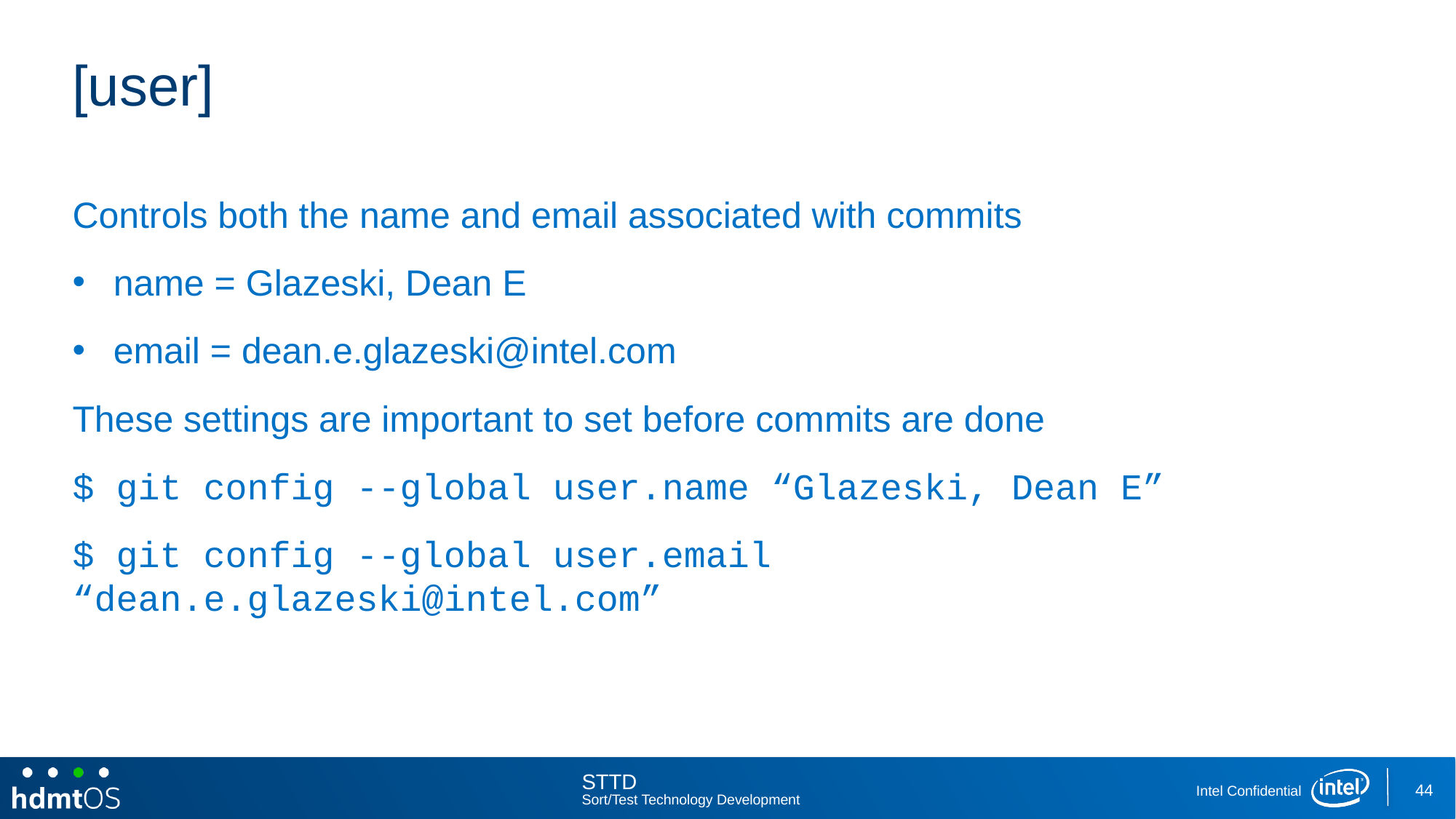

# [user]
Controls both the name and email associated with commits
name = Glazeski, Dean E
email = dean.e.glazeski@intel.com
These settings are important to set before commits are done
$ git config --global user.name “Glazeski, Dean E”
$ git config --global user.email “dean.e.glazeski@intel.com”

44